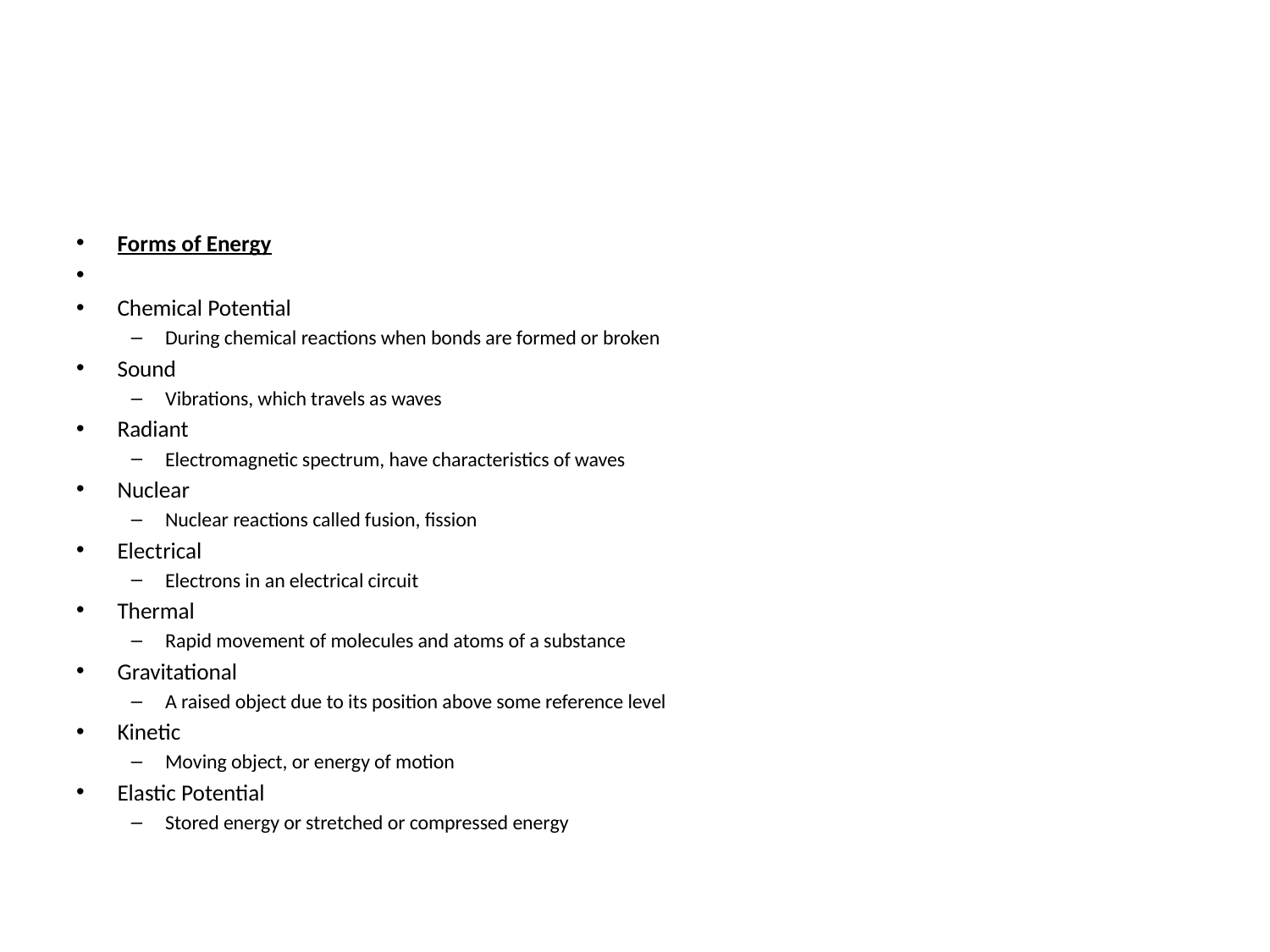

#
Forms of Energy

Chemical Potential
During chemical reactions when bonds are formed or broken
Sound
Vibrations, which travels as waves
Radiant
Electromagnetic spectrum, have characteristics of waves
Nuclear
Nuclear reactions called fusion, fission
Electrical
Electrons in an electrical circuit
Thermal
Rapid movement of molecules and atoms of a substance
Gravitational
A raised object due to its position above some reference level
Kinetic
Moving object, or energy of motion
Elastic Potential
Stored energy or stretched or compressed energy